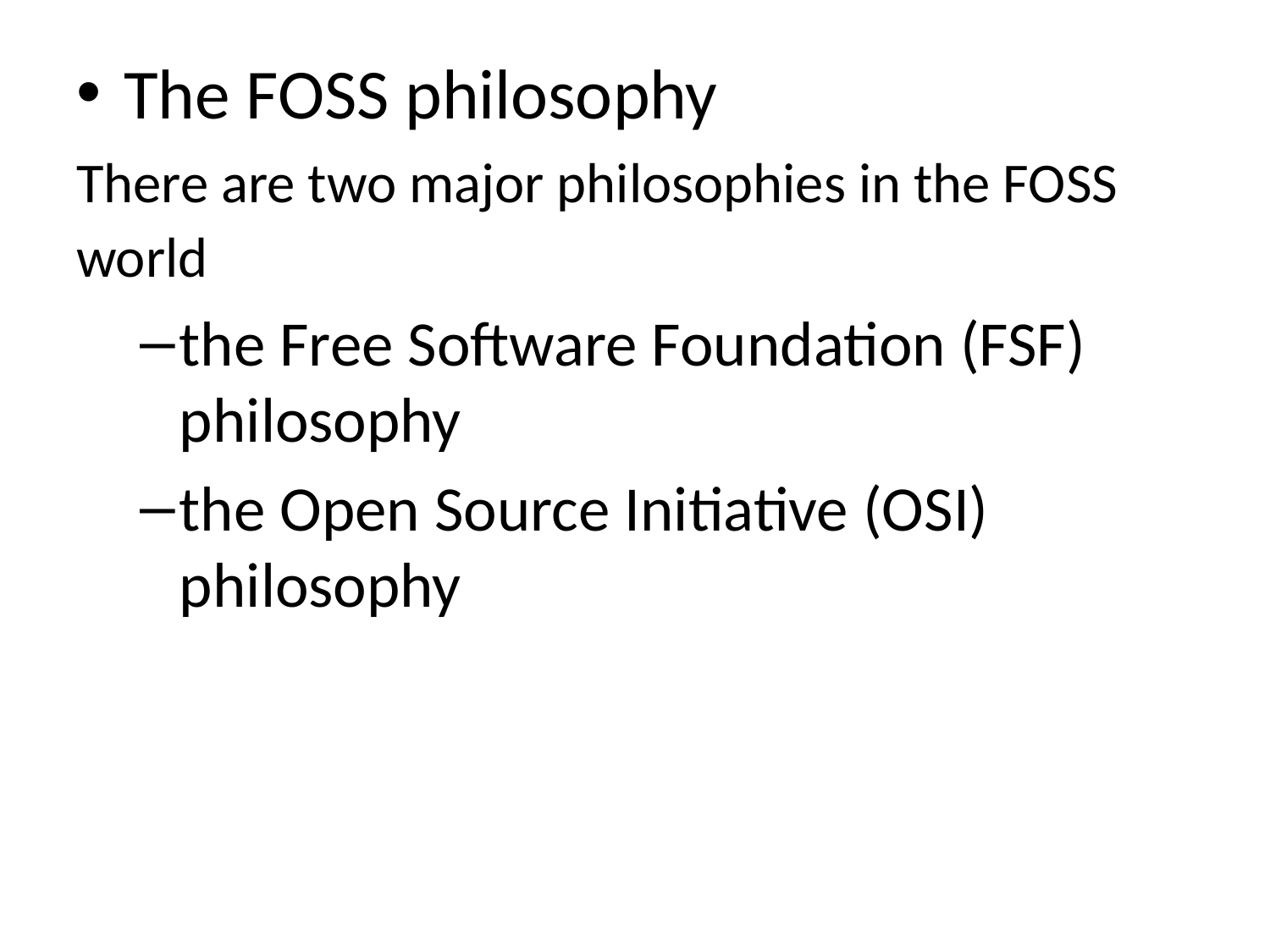

The FOSS philosophy
There are two major philosophies in the FOSS world
the Free Software Foundation (FSF) philosophy
the Open Source Initiative (OSI) philosophy